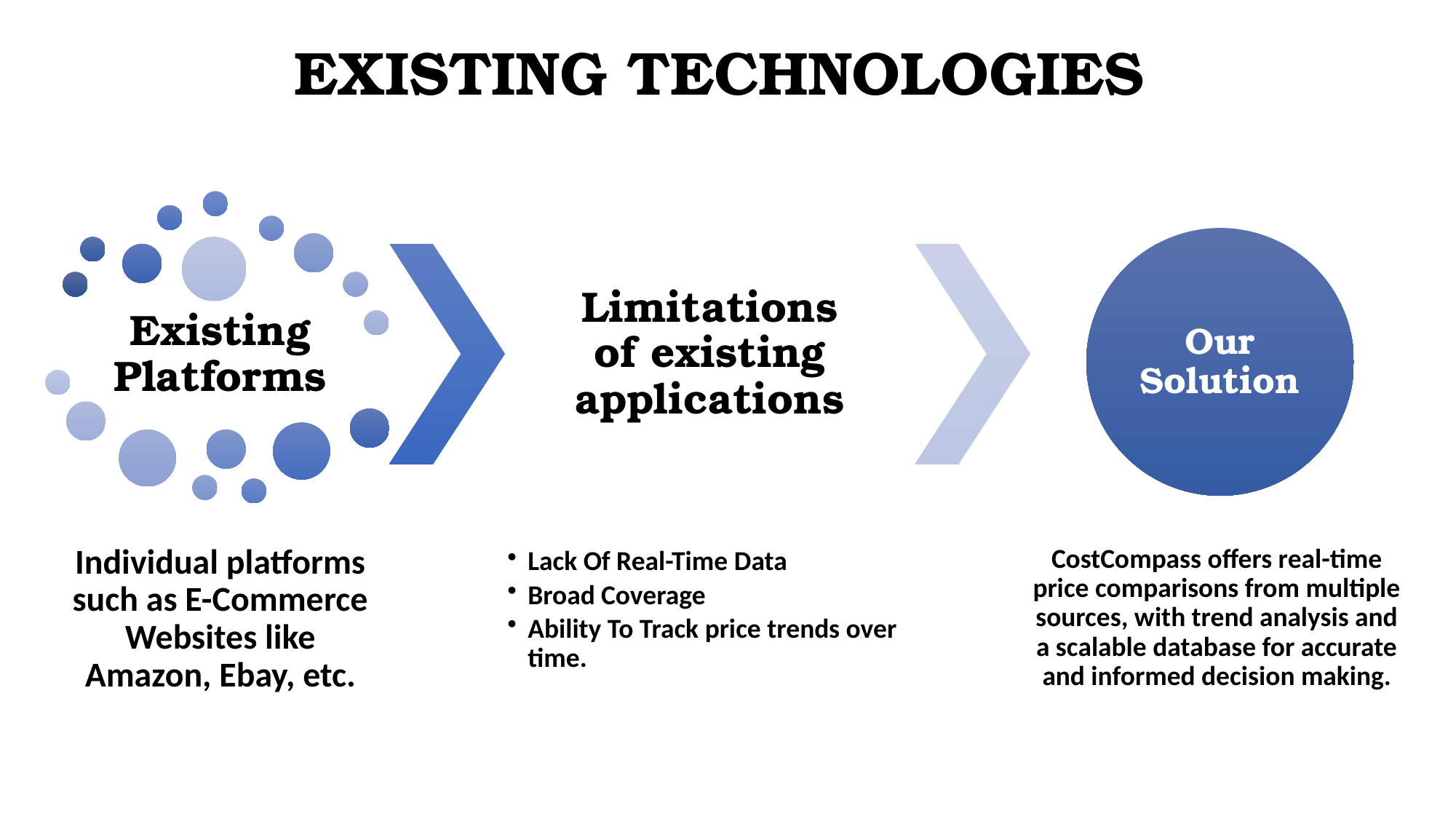

EXISTING TECHNOLOGIES
Existing Platforms
Individual platforms such as E-Commerce Websites like Amazon, Ebay, etc.
Limitations of existing applications

Lack Of Real-Time Data
Broad Coverage
Ability To Track price trends over time.
Our Solution
CostCompass offers real-time price comparisons from multiple sources, with trend analysis and a scalable database for accurate and informed decision making.